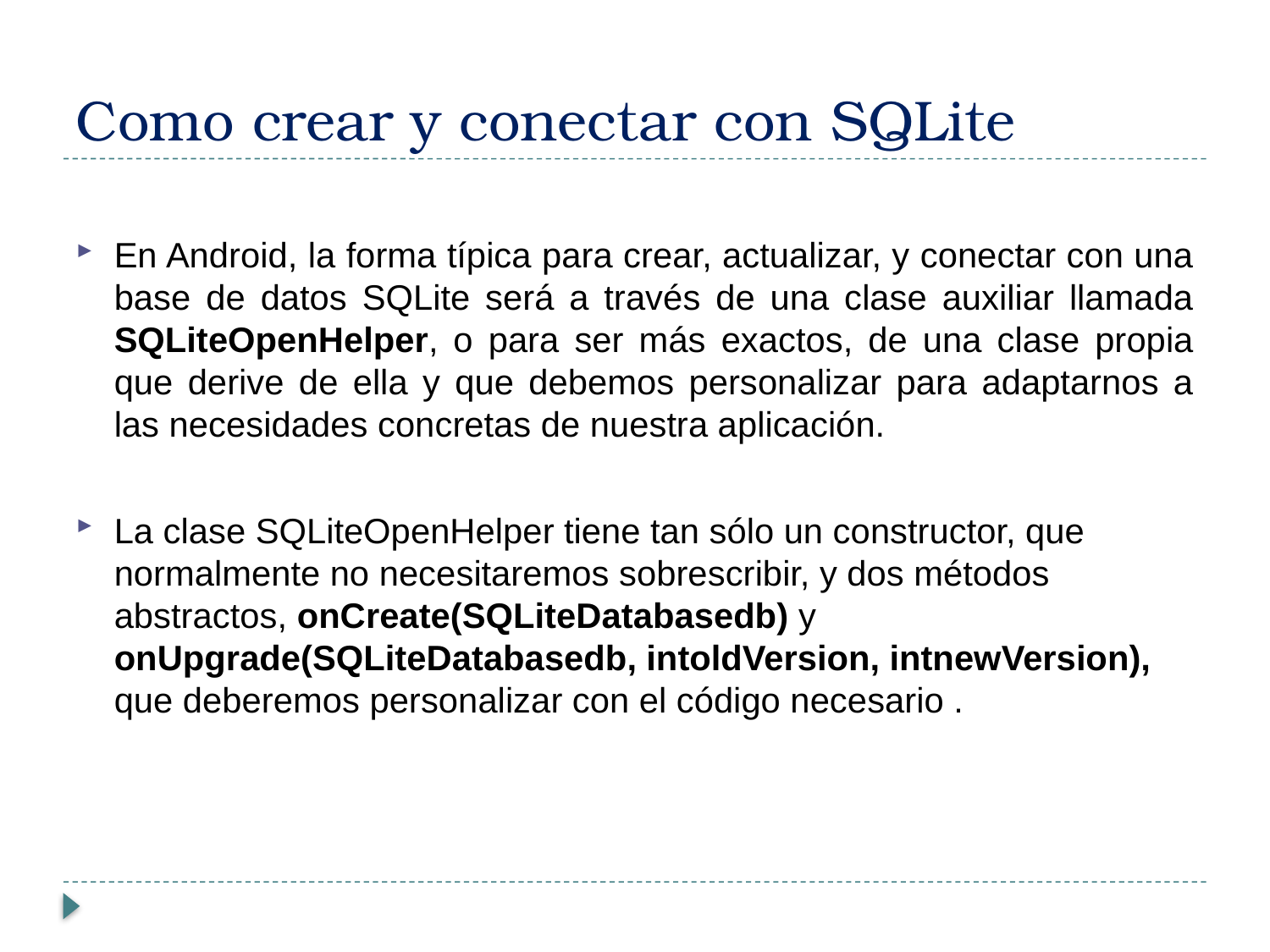

# Como crear y conectar con SQLite

En Android, la forma típica para crear, actualizar, y conectar con una base de datos SQLite será a través de una clase auxiliar llamada SQLiteOpenHelper, o para ser más exactos, de una clase propia que derive de ella y que debemos personalizar para adaptarnos a las necesidades concretas de nuestra aplicación.

La clase SQLiteOpenHelper tiene tan sólo un constructor, que normalmente no necesitaremos sobrescribir, y dos métodos abstractos, onCreate(SQLiteDatabasedb) y onUpgrade(SQLiteDatabasedb, intoldVersion, intnewVersion), que deberemos personalizar con el código necesario .